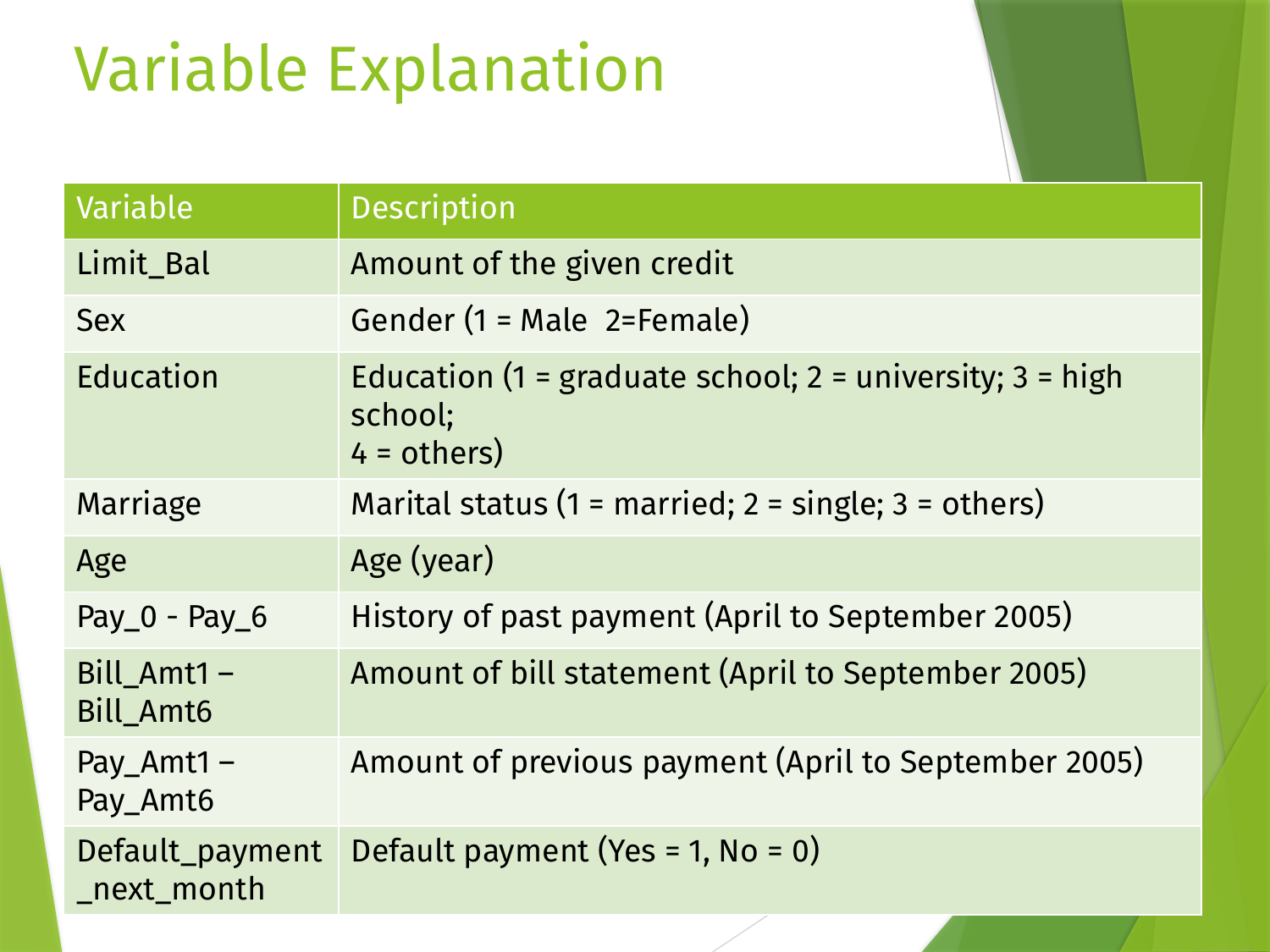

# Variable Explanation
| Variable | Description |
| --- | --- |
| Limit\_Bal | Amount of the given credit |
| Sex | Gender (1 = Male 2=Female) |
| Education | Education (1 = graduate school; 2 = university; 3 = high school; 4 = others) |
| Marriage | Marital status (1 = married; 2 = single; 3 = others) |
| Age | Age (year) |
| Pay\_0 - Pay\_6 | History of past payment (April to September 2005) |
| Bill\_Amt1 – Bill\_Amt6 | Amount of bill statement (April to September 2005) |
| Pay\_Amt1 – Pay\_Amt6 | Amount of previous payment (April to September 2005) |
| Default\_payment\_next\_month | Default payment (Yes = 1, No = 0) |